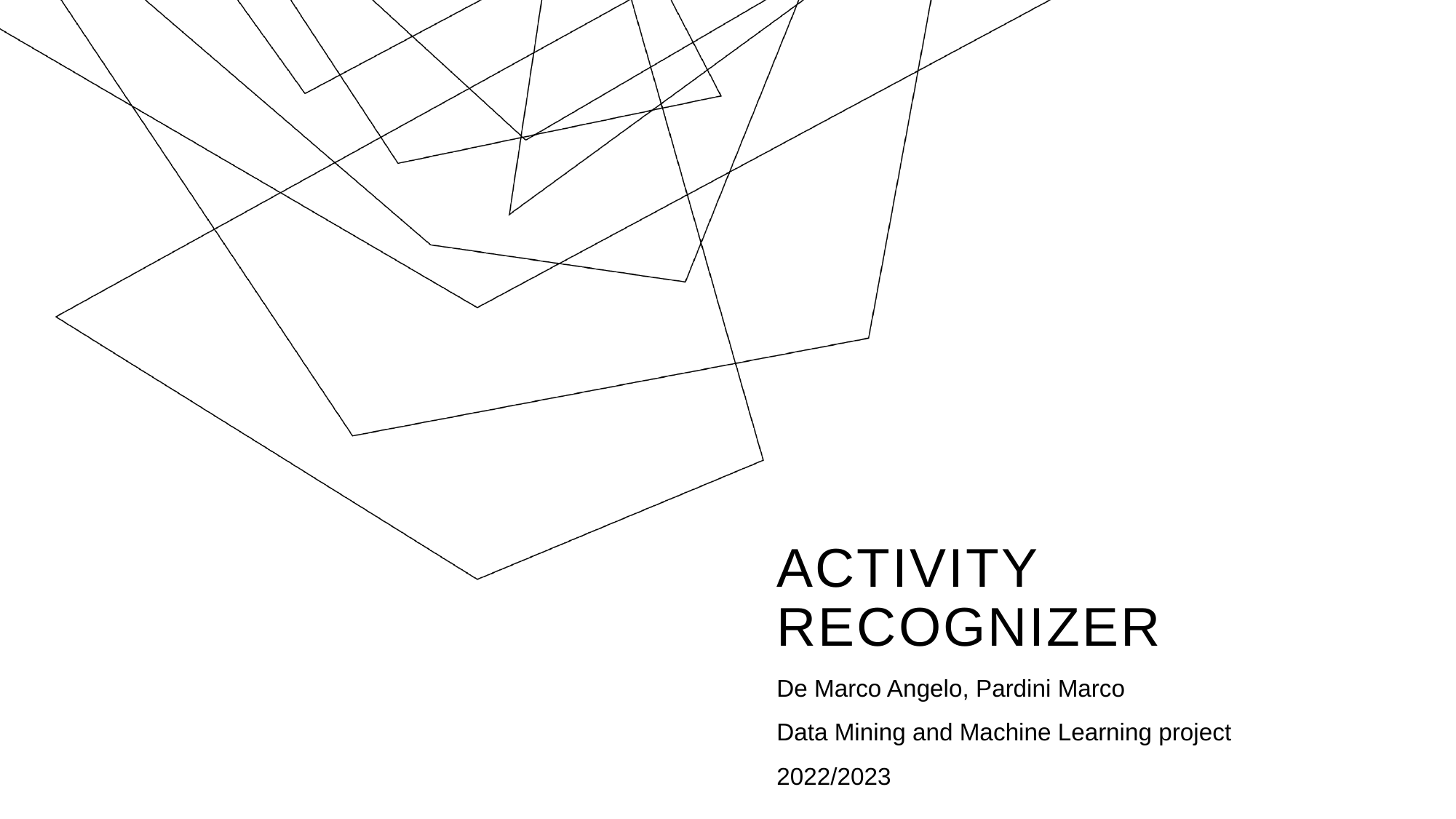

# ACTIVITY RECOGNIZER
De Marco Angelo, Pardini Marco
Data Mining and Machine Learning project
2022/2023